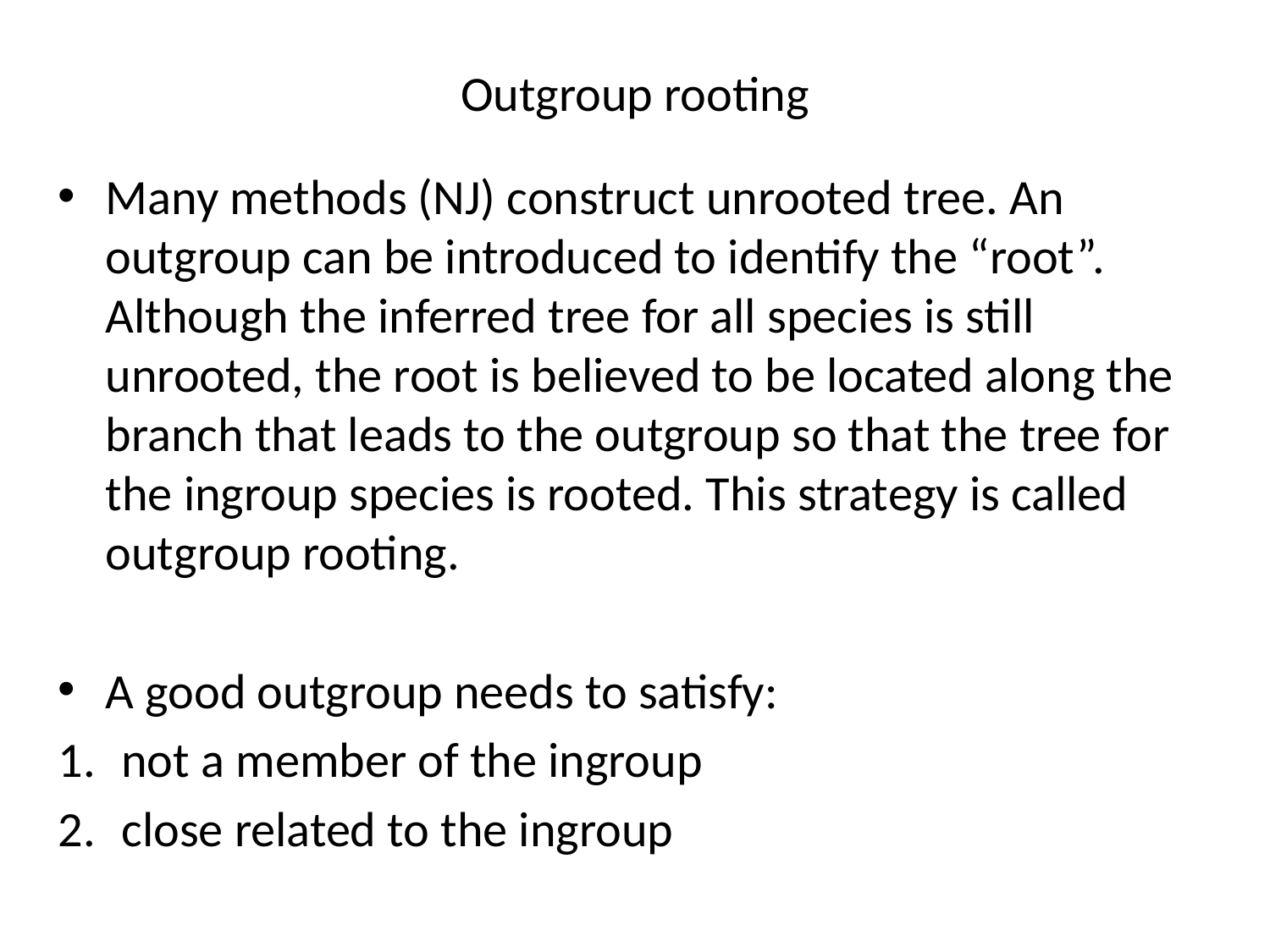

# Outgroup rooting
Many methods (NJ) construct unrooted tree. An outgroup can be introduced to identify the “root”. Although the inferred tree for all species is still unrooted, the root is believed to be located along the branch that leads to the outgroup so that the tree for the ingroup species is rooted. This strategy is called outgroup rooting.

A good outgroup needs to satisfy:
not a member of the ingroup
close related to the ingroup